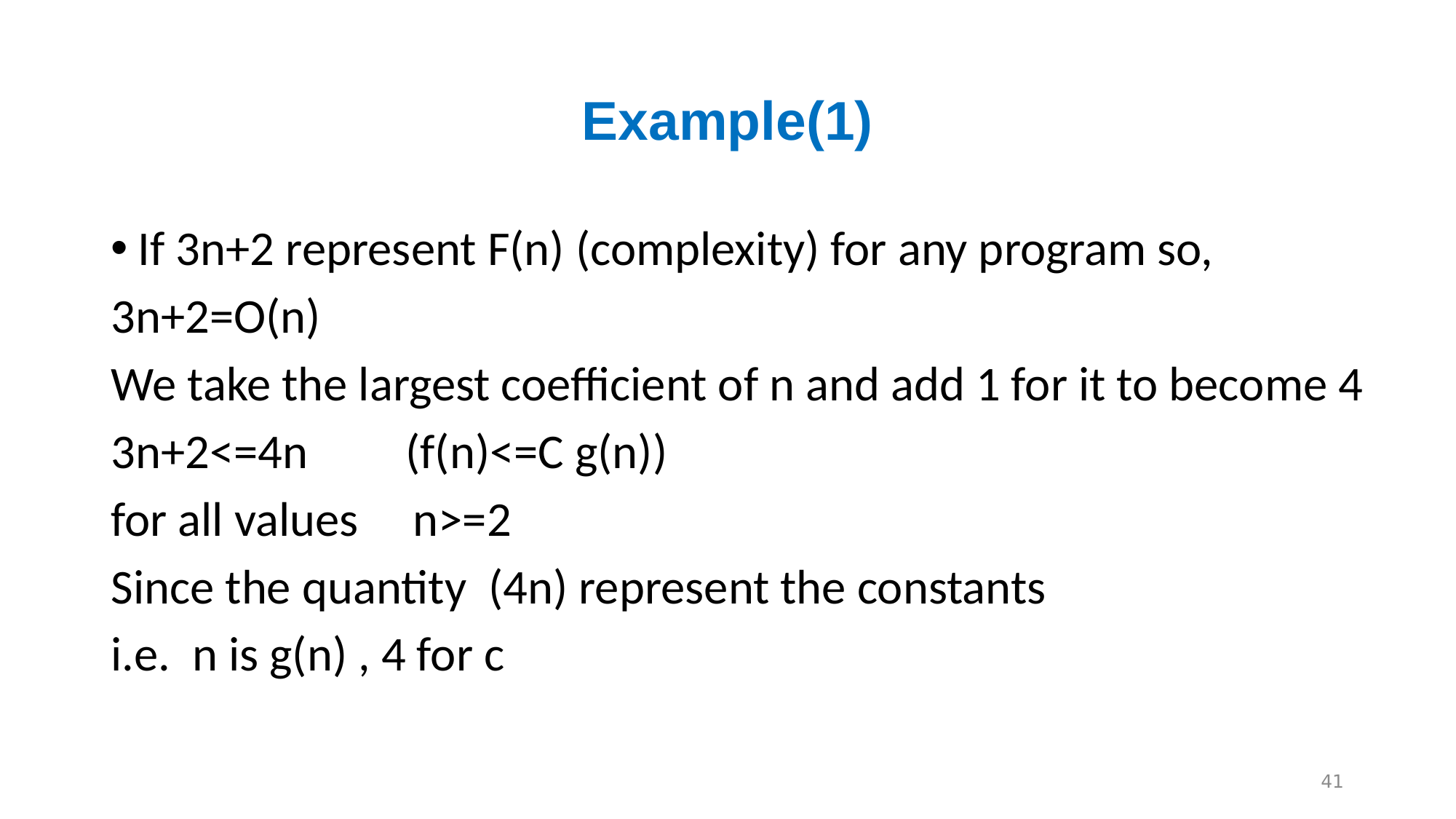

# Example(1)
If 3n+2 represent F(n) (complexity) for any program so,
3n+2=O(n)
We take the largest coefficient of n and add 1 for it to become 4
3n+2<=4n	       (f(n)<=C g(n))
for all values     n>=2
Since the quantity  (4n) represent the constants
i.e.  n is g(n) , 4 for c
41